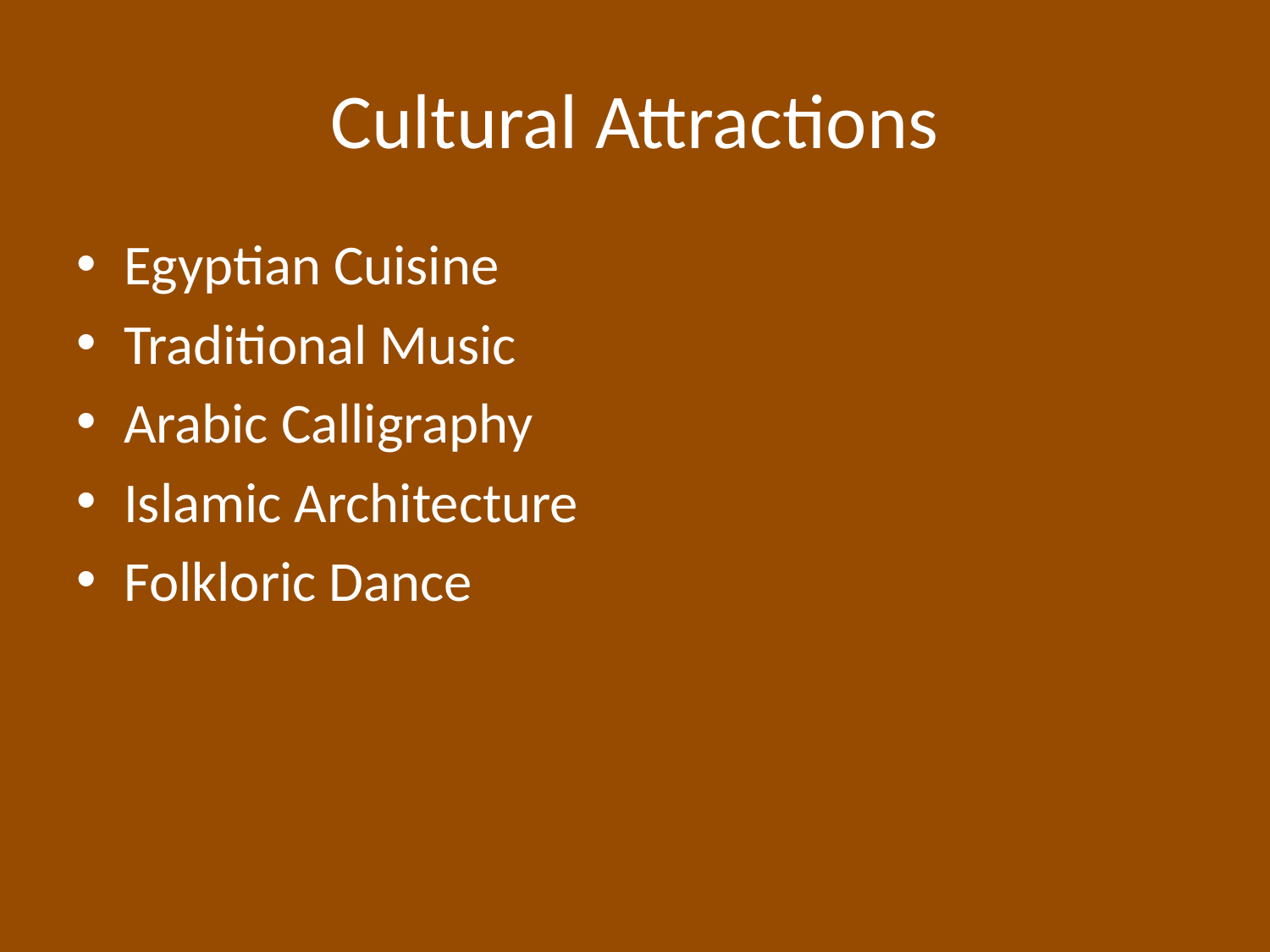

# Cultural Attractions
Egyptian Cuisine
Traditional Music
Arabic Calligraphy
Islamic Architecture
Folkloric Dance